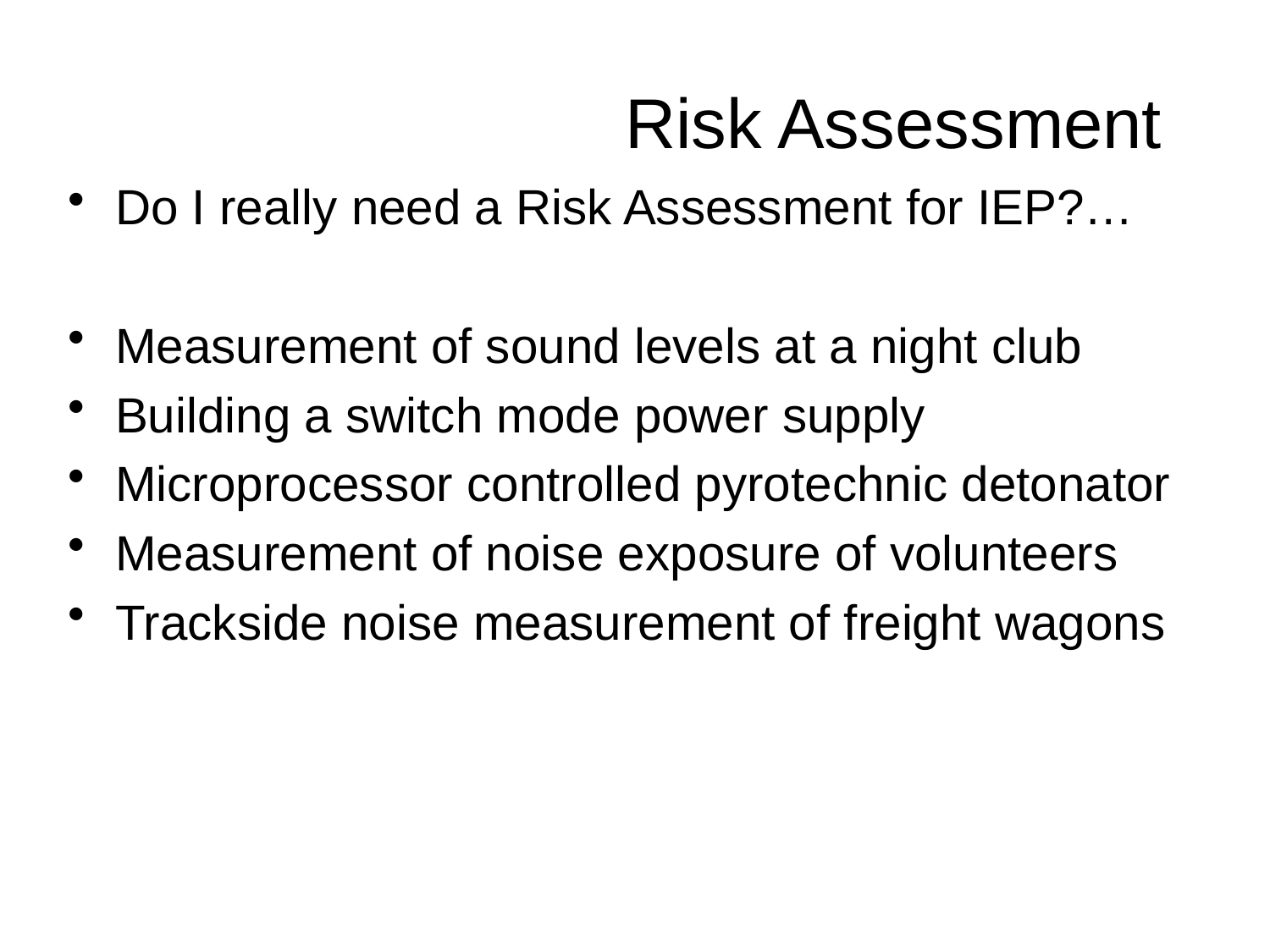

# Risk Assessment
Do I really need a Risk Assessment for IEP?…

Measurement of sound levels at a night club
Building a switch mode power supply
Microprocessor controlled pyrotechnic detonator
Measurement of noise exposure of volunteers
Trackside noise measurement of freight wagons